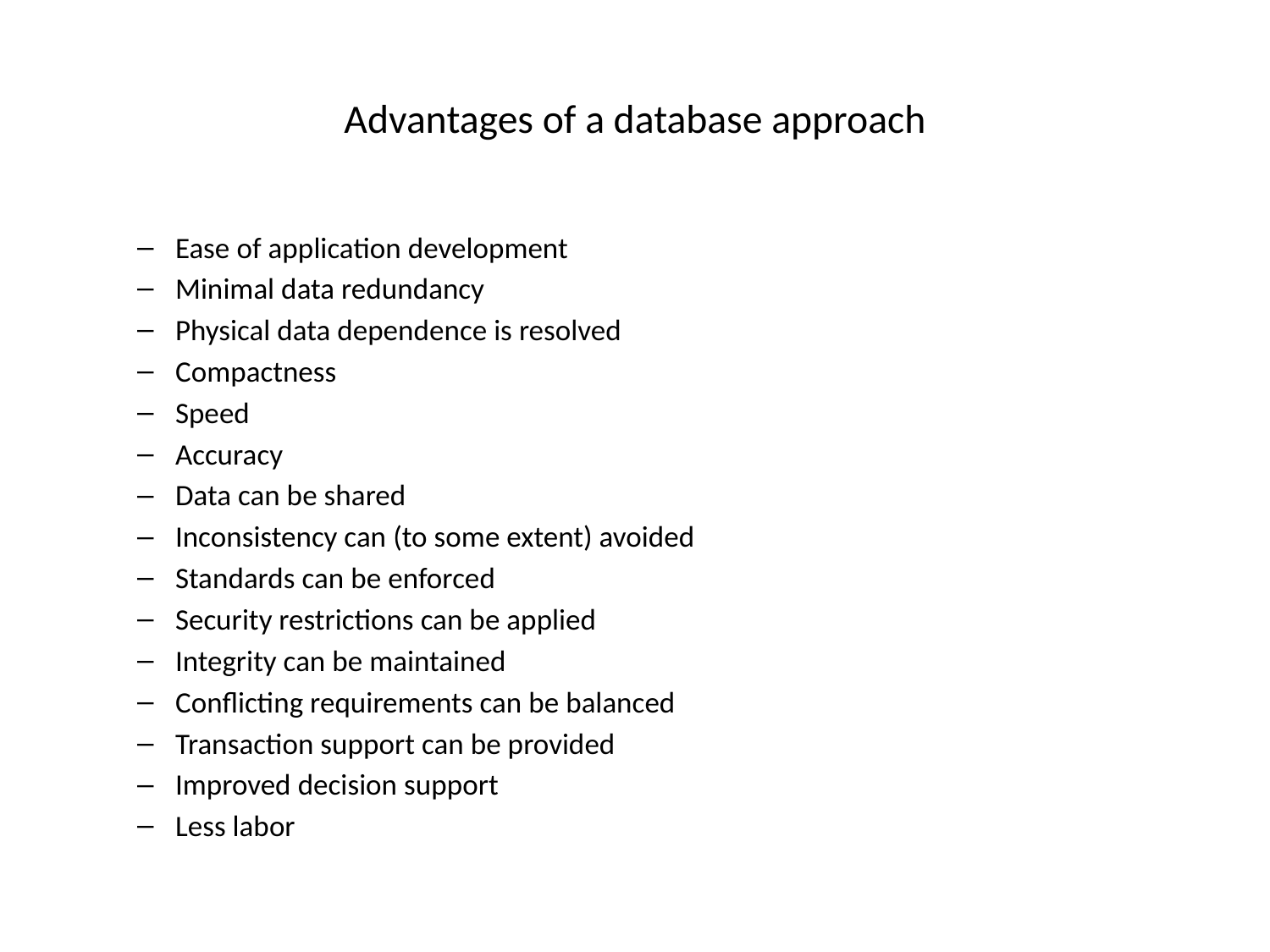

# Advantages of a database approach
Ease of application development
Minimal data redundancy
Physical data dependence is resolved
Compactness
Speed
Accuracy
Data can be shared
Inconsistency can (to some extent) avoided
Standards can be enforced
Security restrictions can be applied
Integrity can be maintained
Conflicting requirements can be balanced
Transaction support can be provided
Improved decision support
Less labor